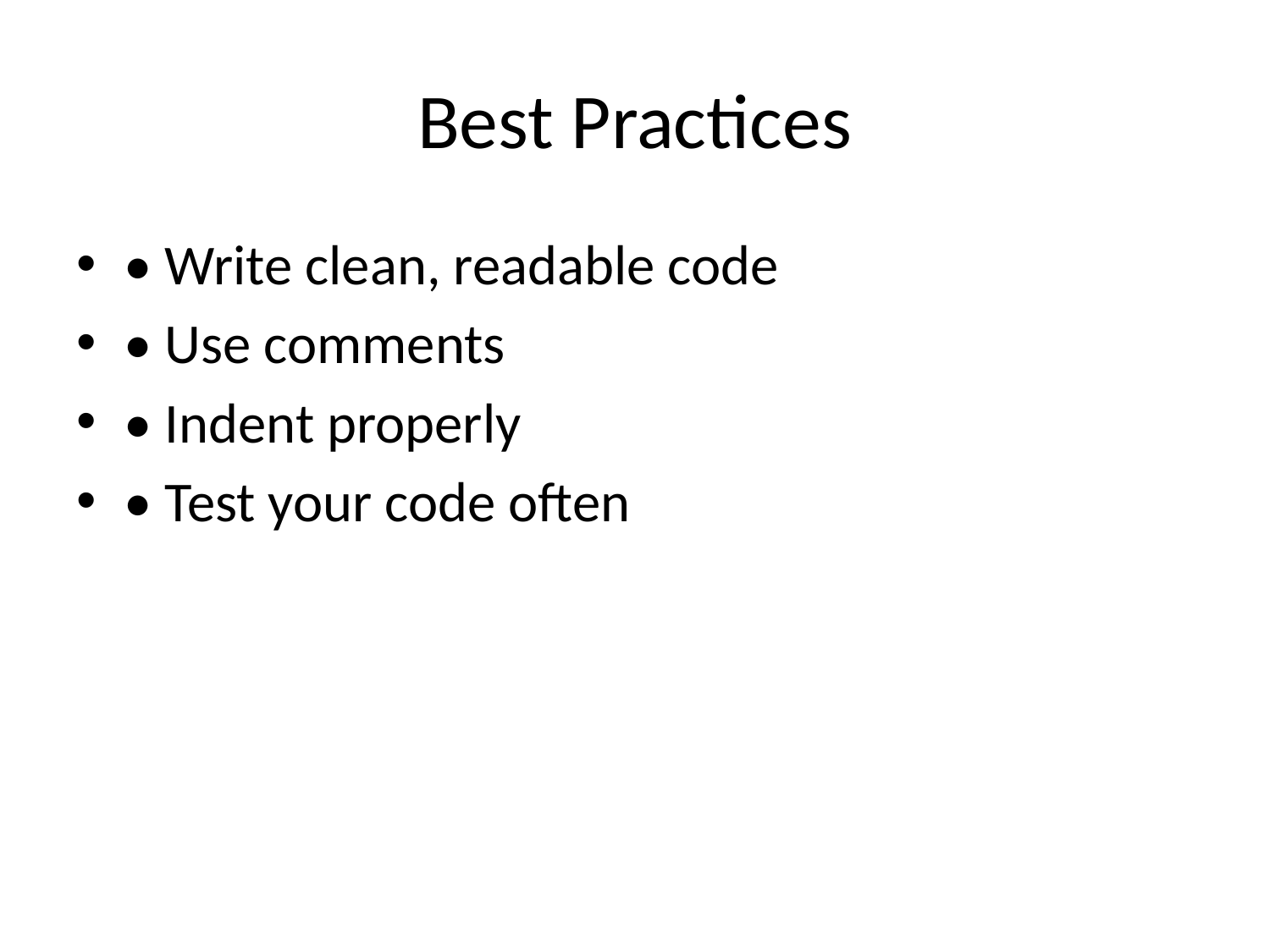

# Best Practices
• Write clean, readable code
• Use comments
• Indent properly
• Test your code often